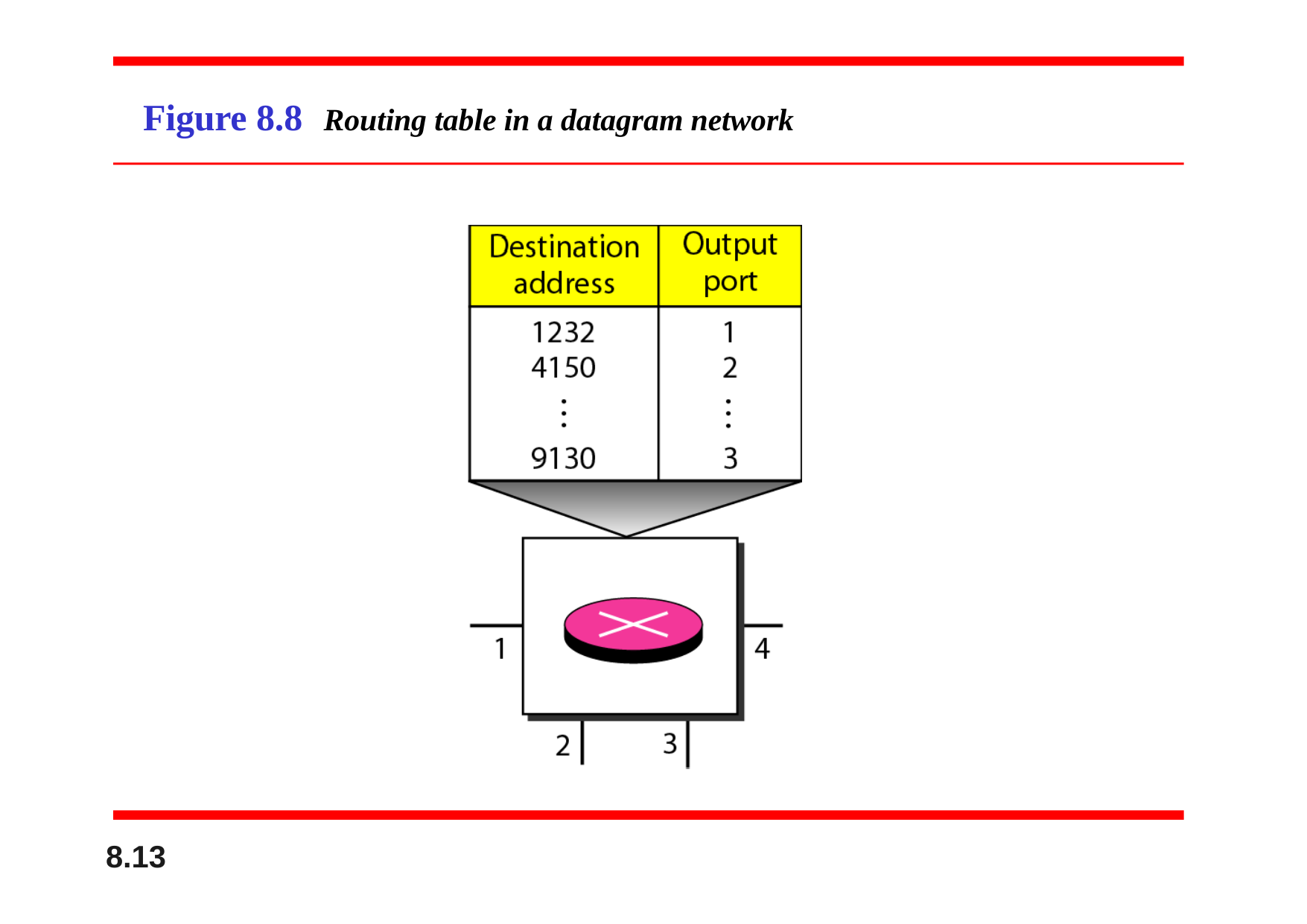

# Figure 8.8	Routing table in a datagram network

8.13